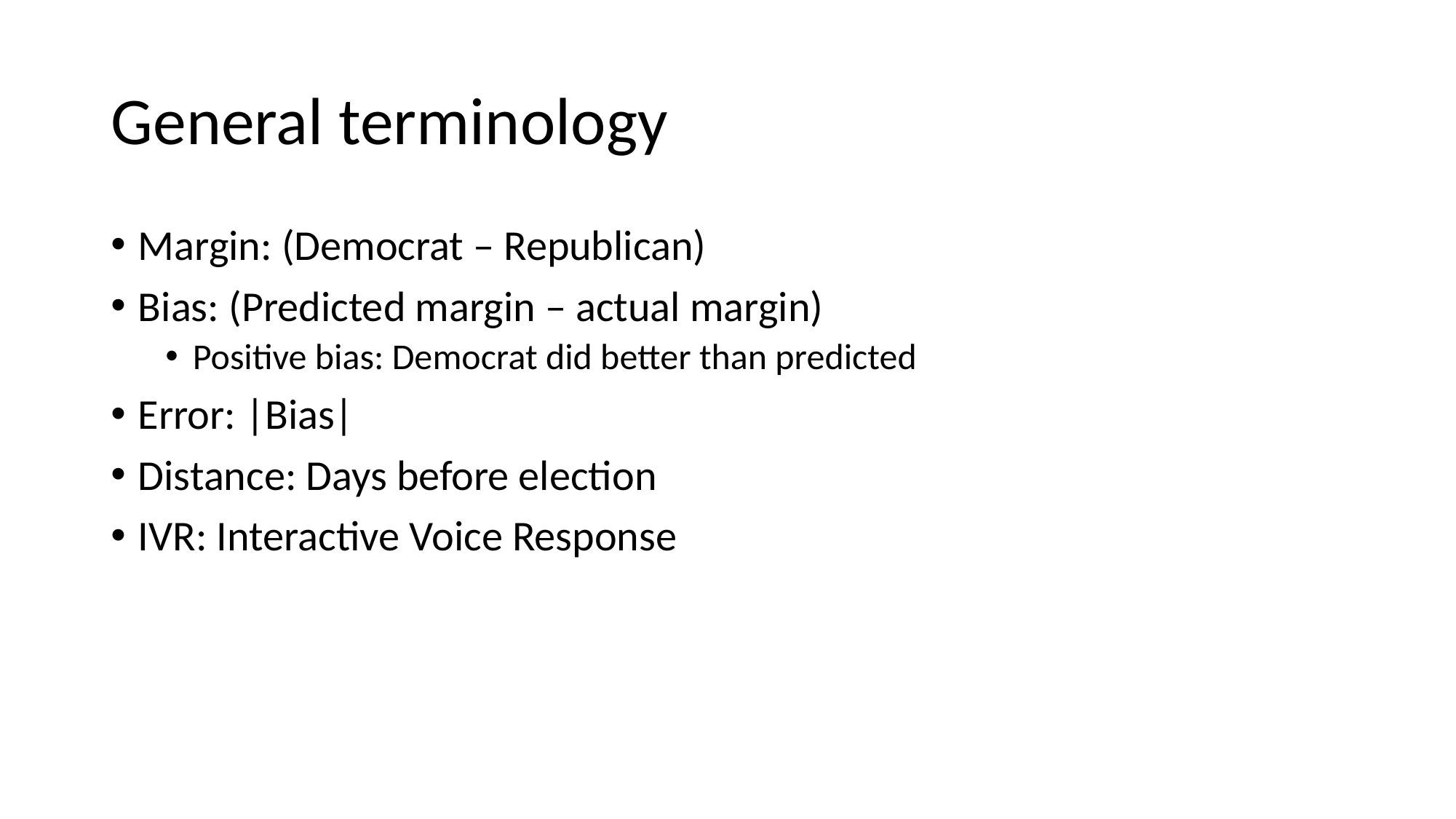

# General terminology
Margin: (Democrat – Republican)
Bias: (Predicted margin – actual margin)
Positive bias: Democrat did better than predicted
Error: |Bias|
Distance: Days before election
IVR: Interactive Voice Response